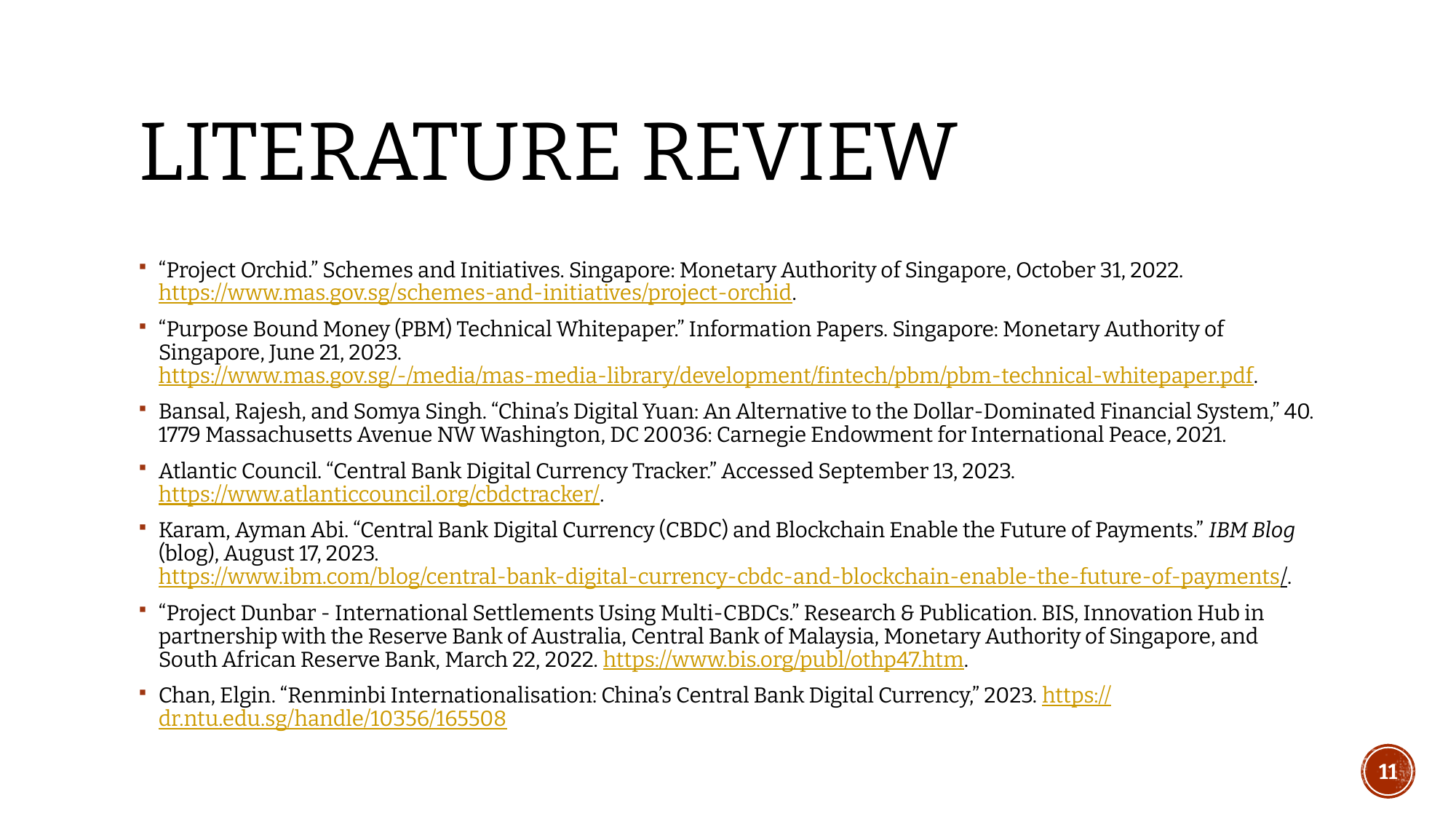

# Literature review
“Project Orchid.” Schemes and Initiatives. Singapore: Monetary Authority of Singapore, October 31, 2022. https://www.mas.gov.sg/schemes-and-initiatives/project-orchid.
“Purpose Bound Money (PBM) Technical Whitepaper.” Information Papers. Singapore: Monetary Authority of Singapore, June 21, 2023. https://www.mas.gov.sg/-/media/mas-media-library/development/fintech/pbm/pbm-technical-whitepaper.pdf.
Bansal, Rajesh, and Somya Singh. “China’s Digital Yuan: An Alternative to the Dollar-Dominated Financial System,” 40. 1779 Massachusetts Avenue NW Washington, DC 20036: Carnegie Endowment for International Peace, 2021.
Atlantic Council. “Central Bank Digital Currency Tracker.” Accessed September 13, 2023. https://www.atlanticcouncil.org/cbdctracker/.
Karam, Ayman Abi. “Central Bank Digital Currency (CBDC) and Blockchain Enable the Future of Payments.” IBM Blog (blog), August 17, 2023. https://www.ibm.com/blog/central-bank-digital-currency-cbdc-and-blockchain-enable-the-future-of-payments/.
“Project Dunbar - International Settlements Using Multi-CBDCs.” Research & Publication. BIS, Innovation Hub in partnership with the Reserve Bank of Australia, Central Bank of Malaysia, Monetary Authority of Singapore, and South African Reserve Bank, March 22, 2022. https://www.bis.org/publ/othp47.htm.
Chan, Elgin. “Renminbi Internationalisation: China’s Central Bank Digital Currency,” 2023. https://dr.ntu.edu.sg/handle/10356/165508
11